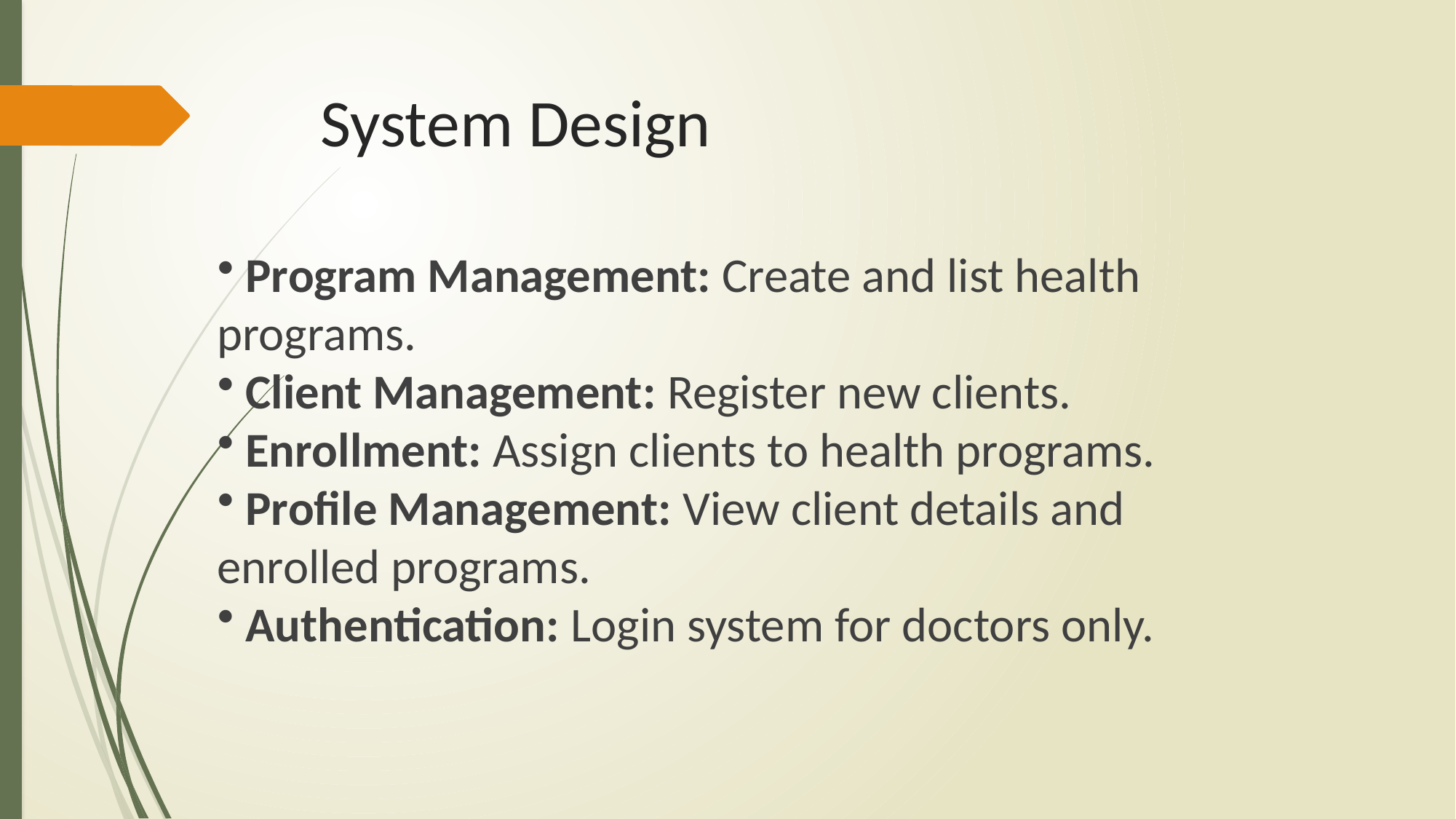

# System Design
 Program Management: Create and list health programs.
 Client Management: Register new clients.
 Enrollment: Assign clients to health programs.
 Profile Management: View client details and enrolled programs.
 Authentication: Login system for doctors only.